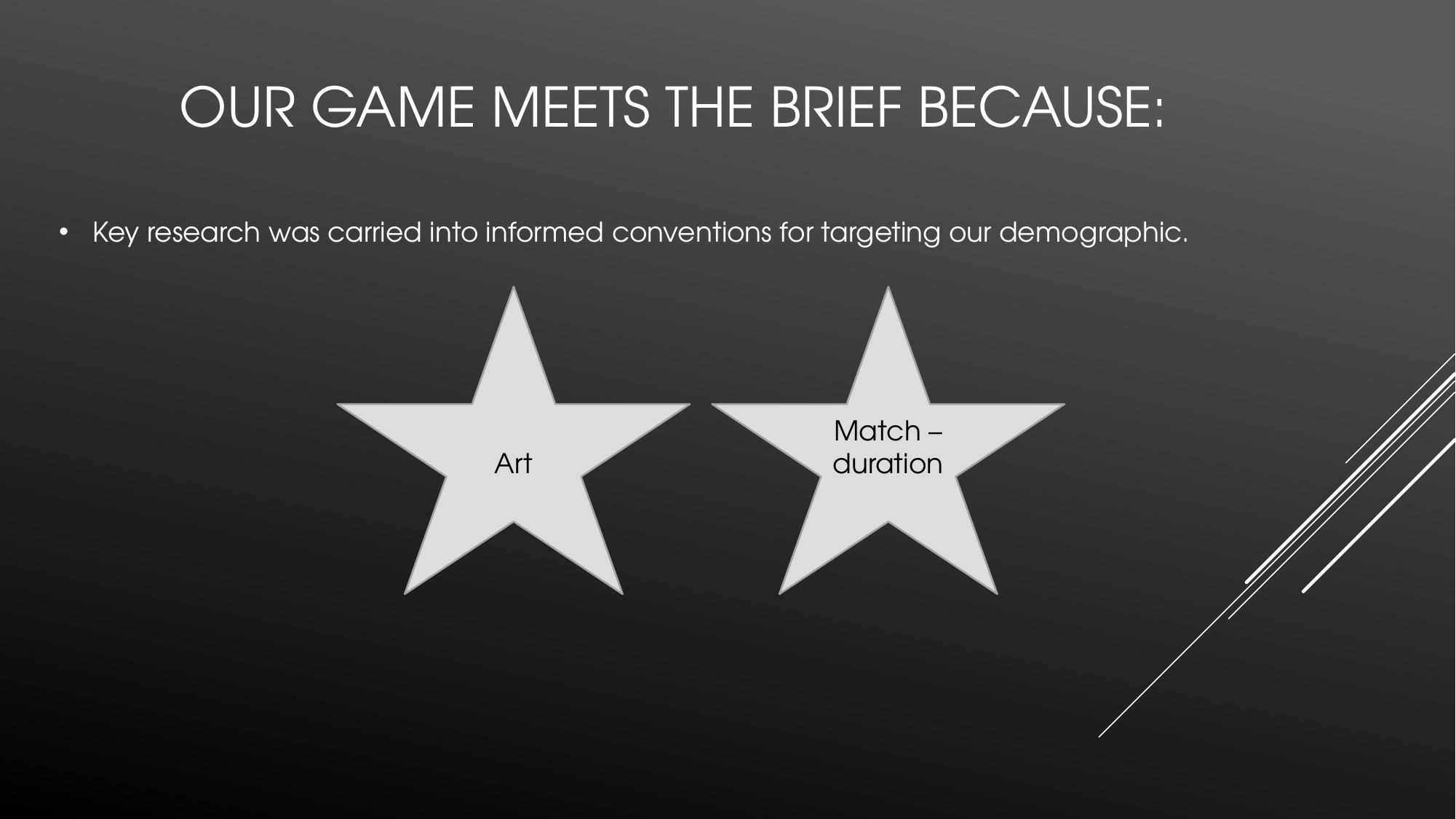

# Our game meets the brief because:
Key research was carried into informed conventions for targeting our demographic.

Art
Match – duration